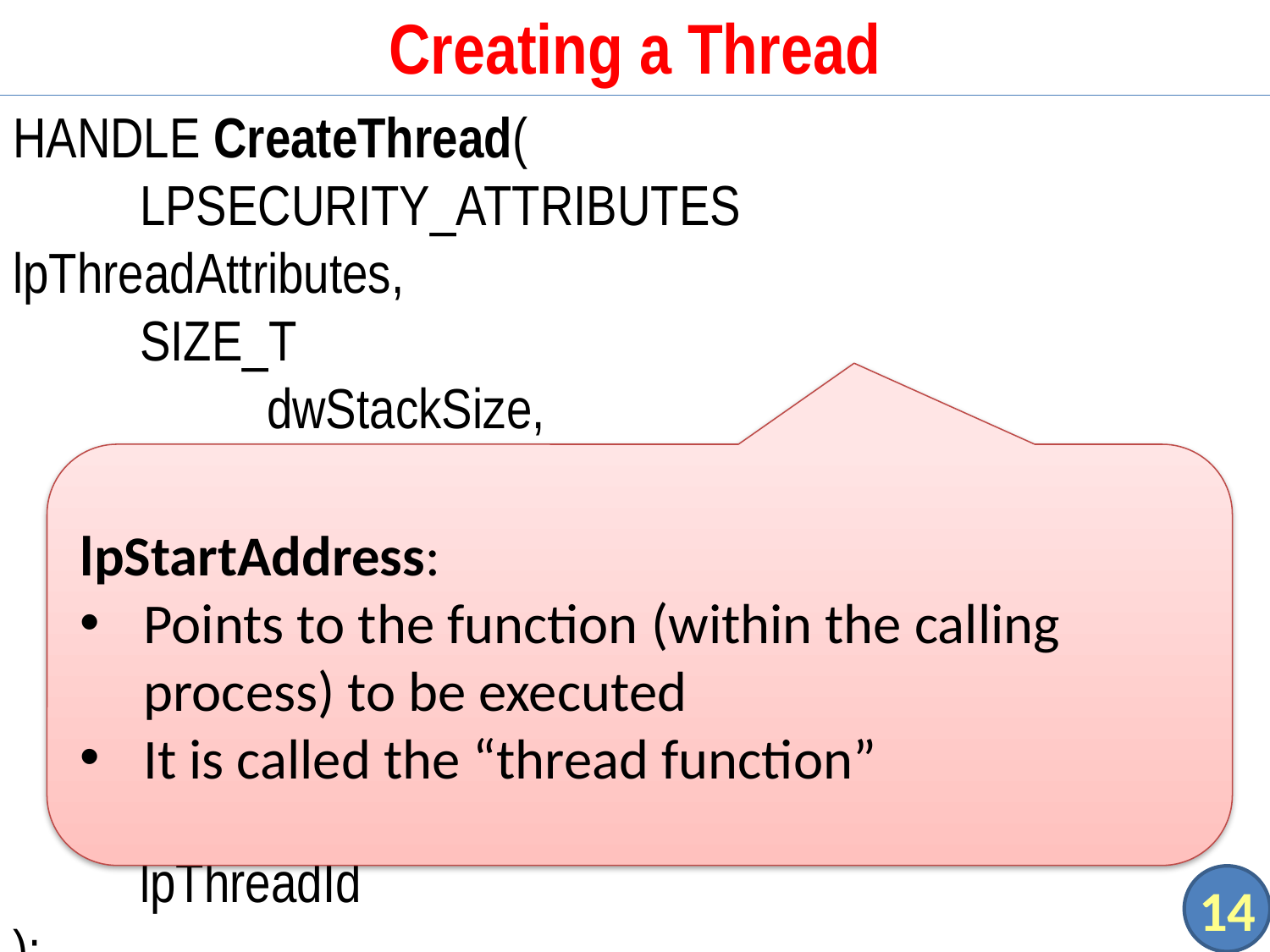

# Creating a Thread
HANDLE CreateThread(
	LPSECURITY_ATTRIBUTES		lpThreadAttributes,
	SIZE_T									dwStackSize,
	LPTHREAD_START_ROUTINE 	lpStartAddress,
	LPVOID									lpParameter,
	DWORD									dwCreationFlags,
	LPDWORD								lpThreadId
);
lpStartAddress:
Points to the function (within the calling process) to be executed
It is called the “thread function”
14